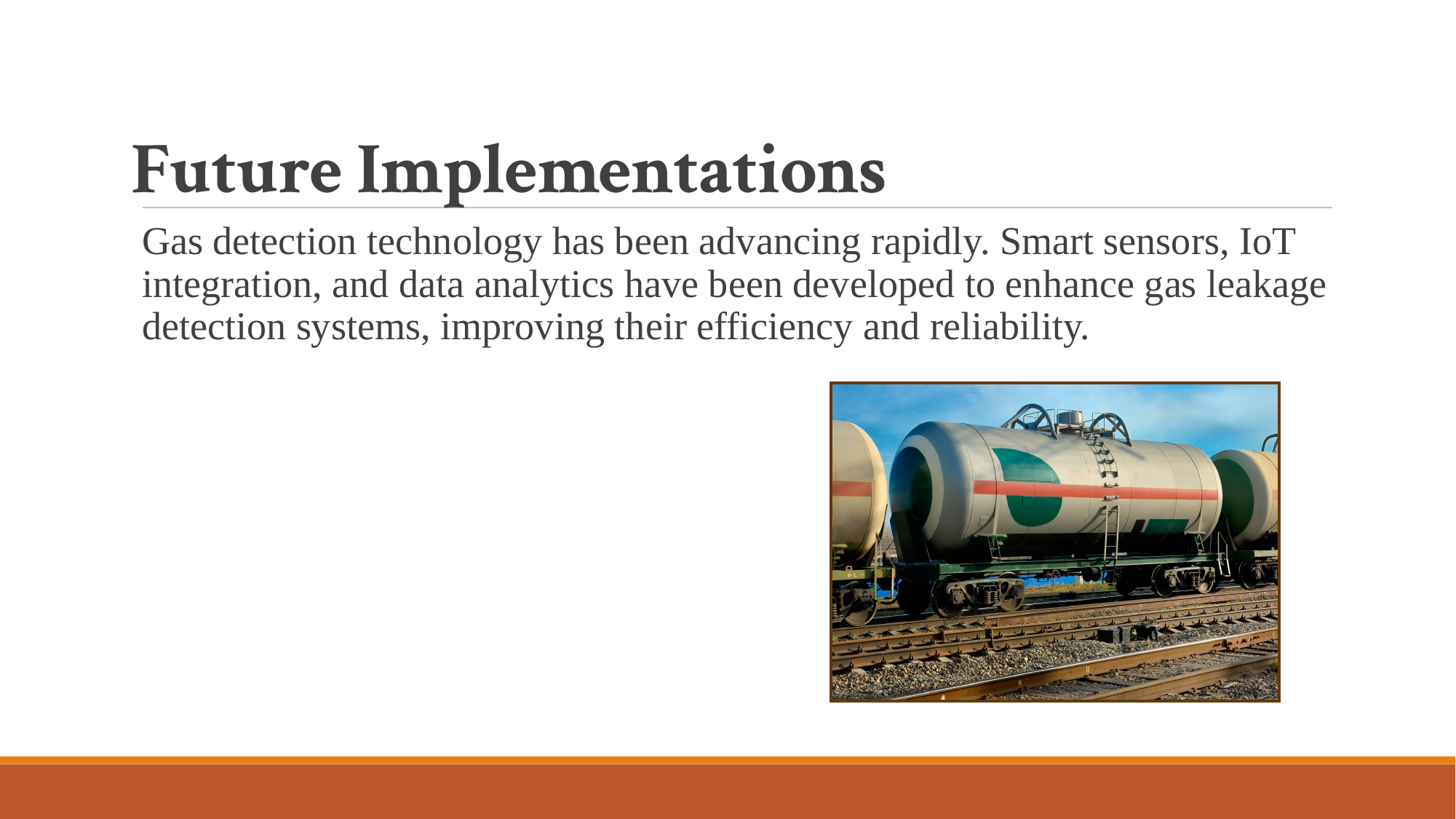

# Future Implementations
Gas detection technology has been advancing rapidly. Smart sensors, IoT integration, and data analytics have been developed to enhance gas leakage detection systems, improving their efficiency and reliability.